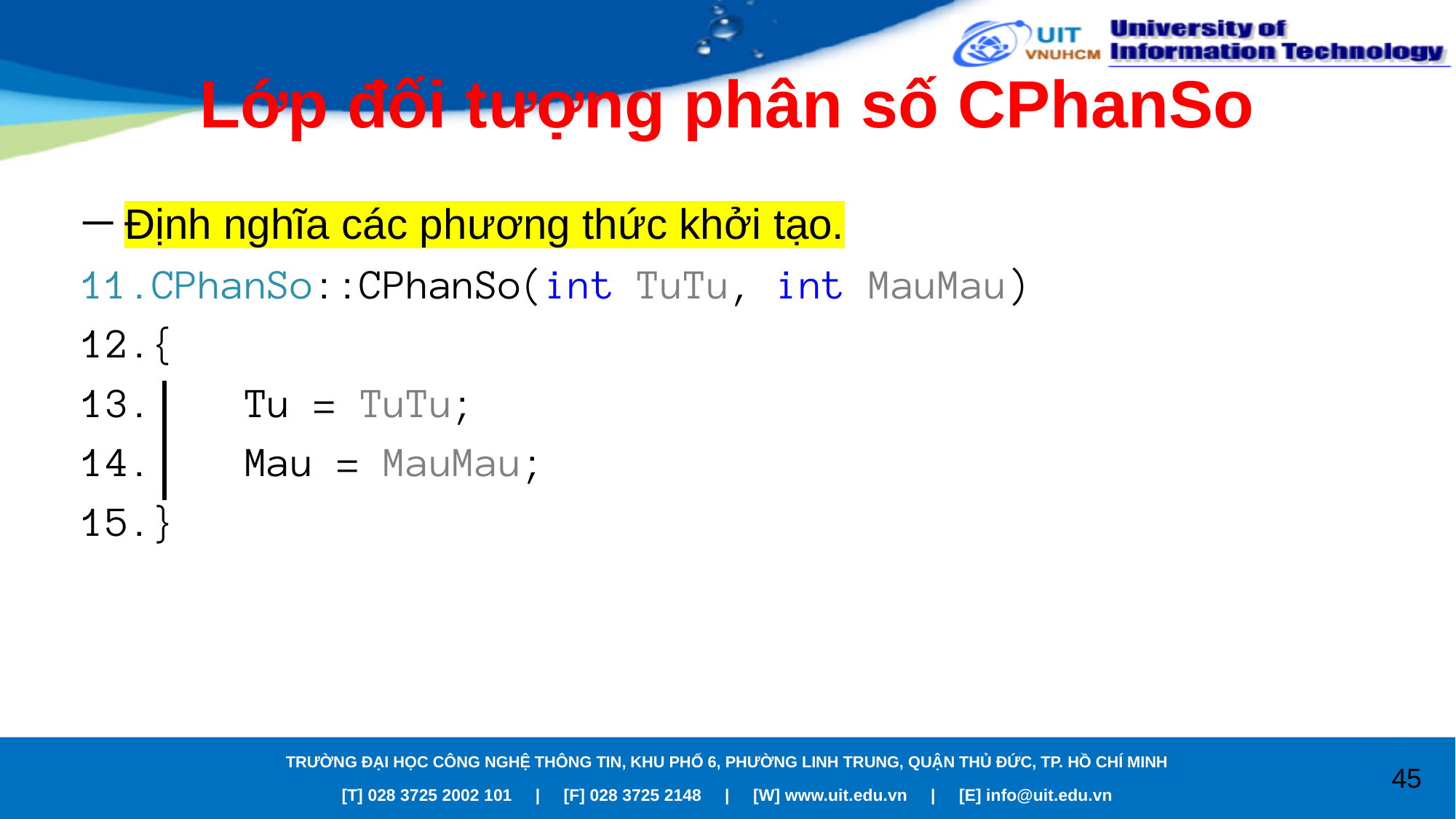

# Lớp đối tượng phân số CPhanSo
Định nghĩa các phương thức khởi tạo.
CPhanSo::CPhanSo(int TuTu, int MauMau)
{
    Tu = TuTu;
    Mau = MauMau;
}